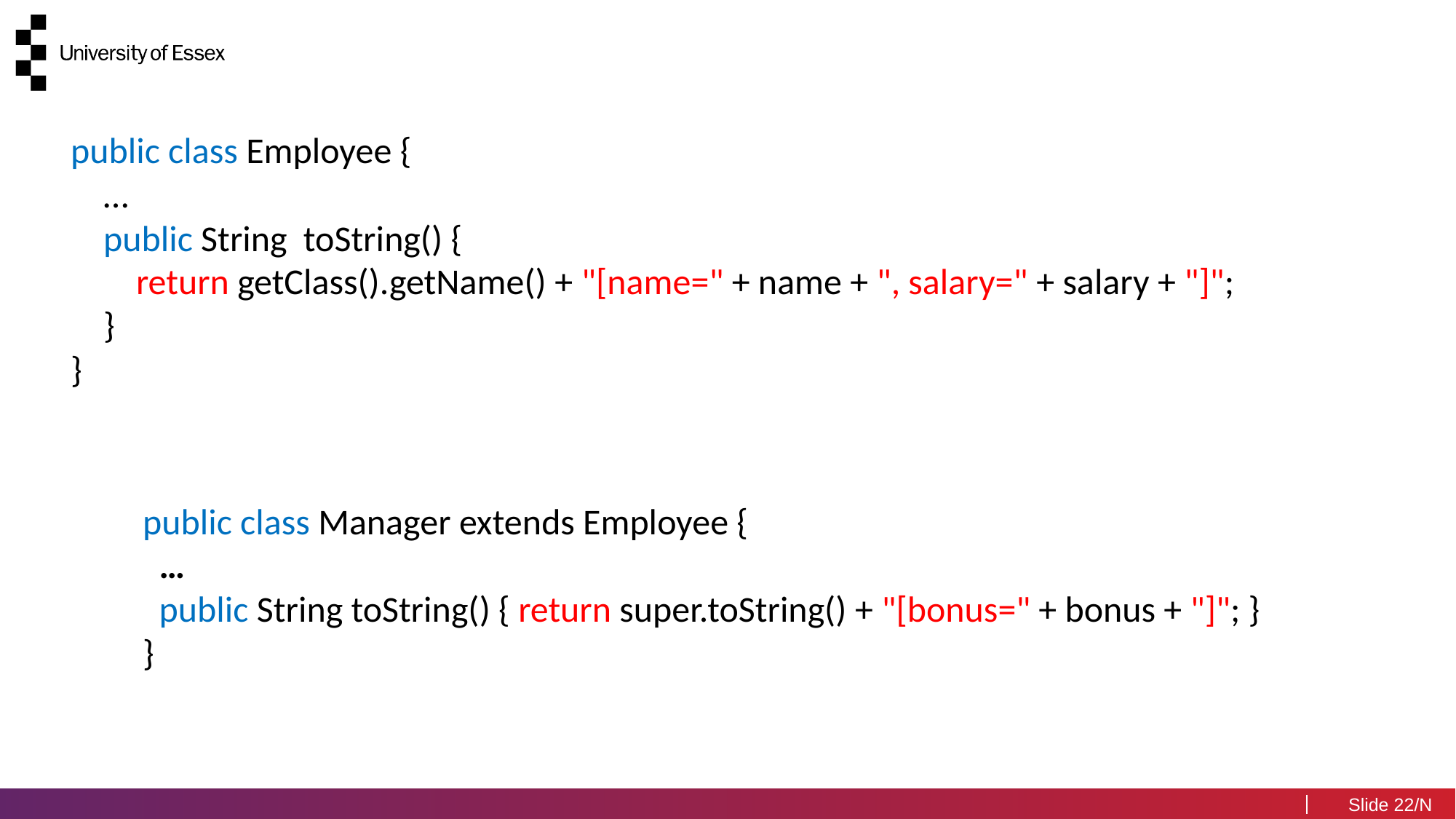

public class Employee {
    …
    public String  toString() {
        return getClass().getName() + "[name=" + name + ", salary=" + salary + "]";
    }
}
public class Manager extends Employee {
  …
  public String toString() { return super.toString() + "[bonus=" + bonus + "]"; }
}
22/N